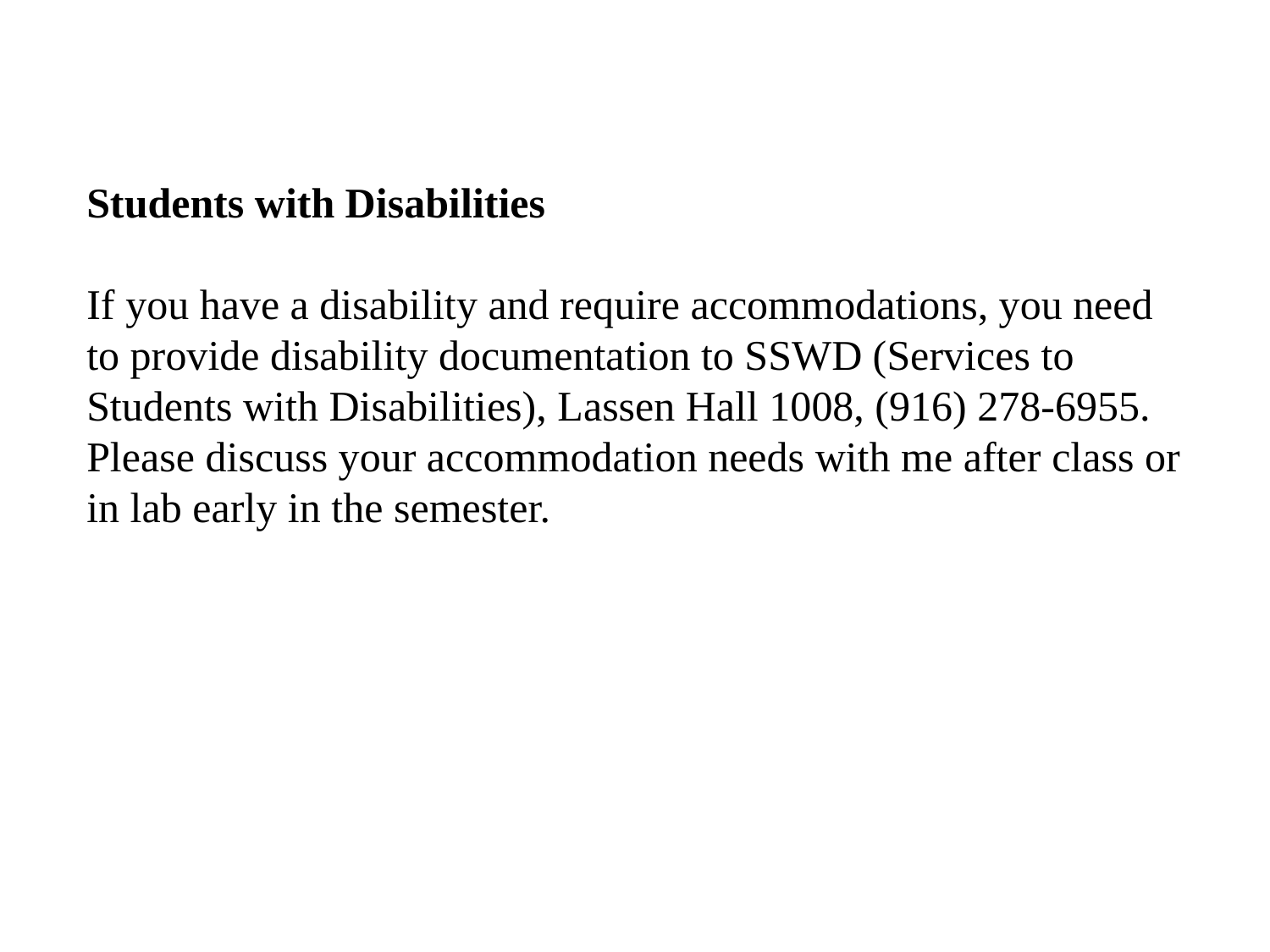

Students with Disabilities

If you have a disability and require accommodations, you need to provide disability documentation to SSWD (Services to Students with Disabilities), Lassen Hall 1008, (916) 278-6955.  Please discuss your accommodation needs with me after class or in lab early in the semester.